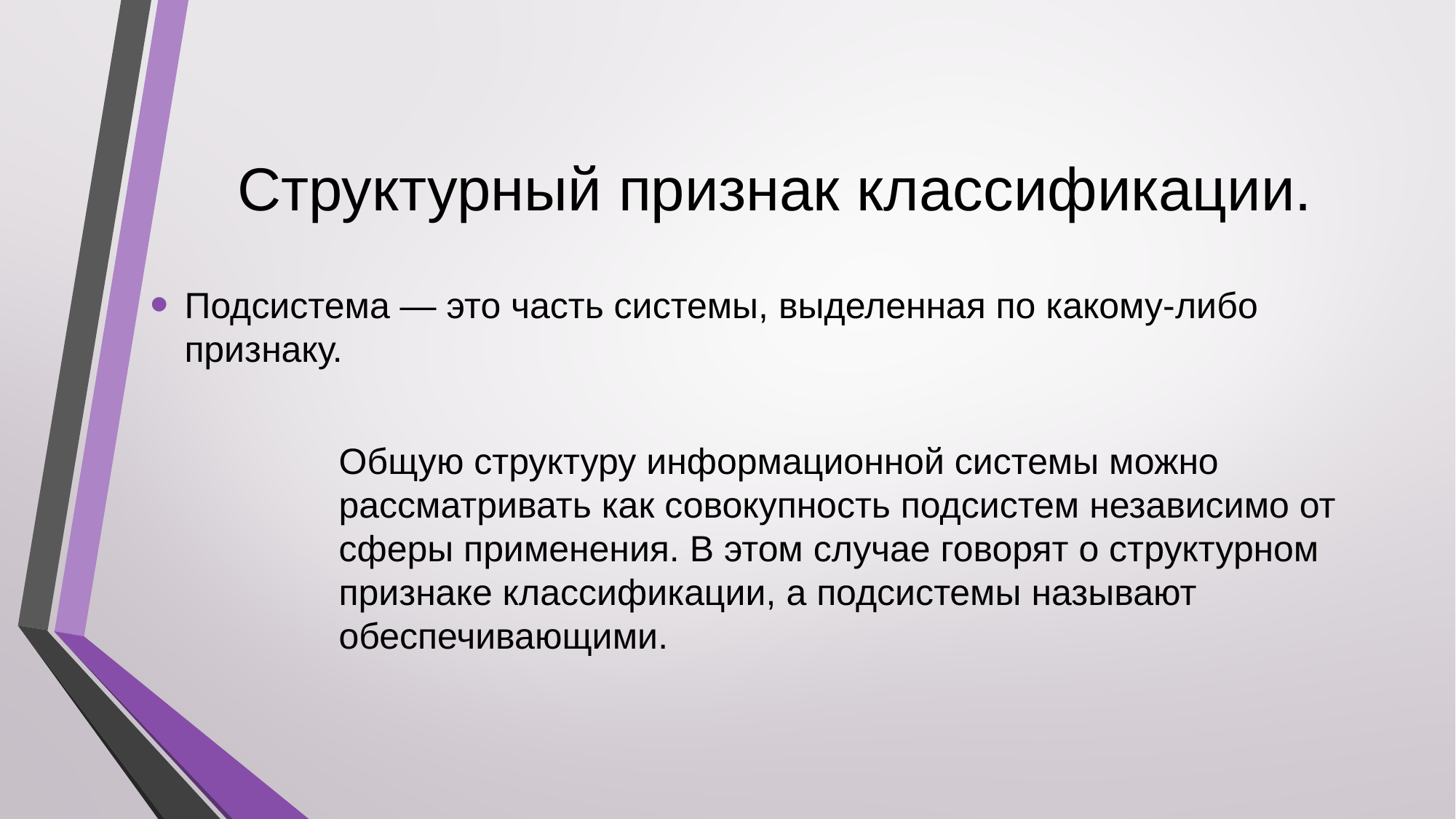

# Структурный признак классификации.
Подсистема — это часть системы, выделенная по какому-либо признаку.

Общую структуру информационной системы можно рассматривать как совокупность подсистем независимо от сферы применения. В этом случае говорят о структурном признаке классификации, а подсистемы называют обеспечивающими.